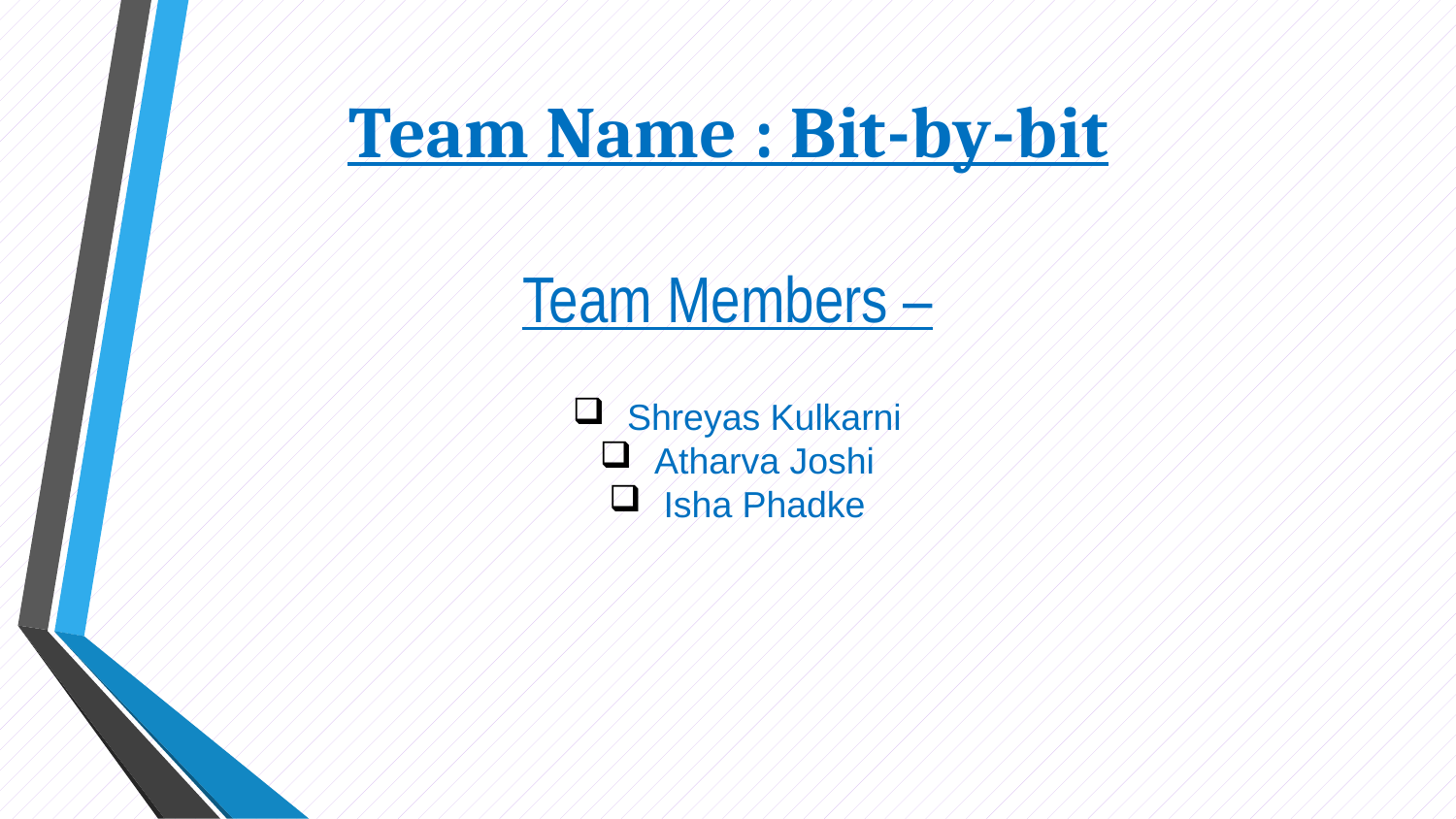

# Team Name : Bit-by-bit
Team Members –

Shreyas Kulkarni
Atharva Joshi
Isha Phadke